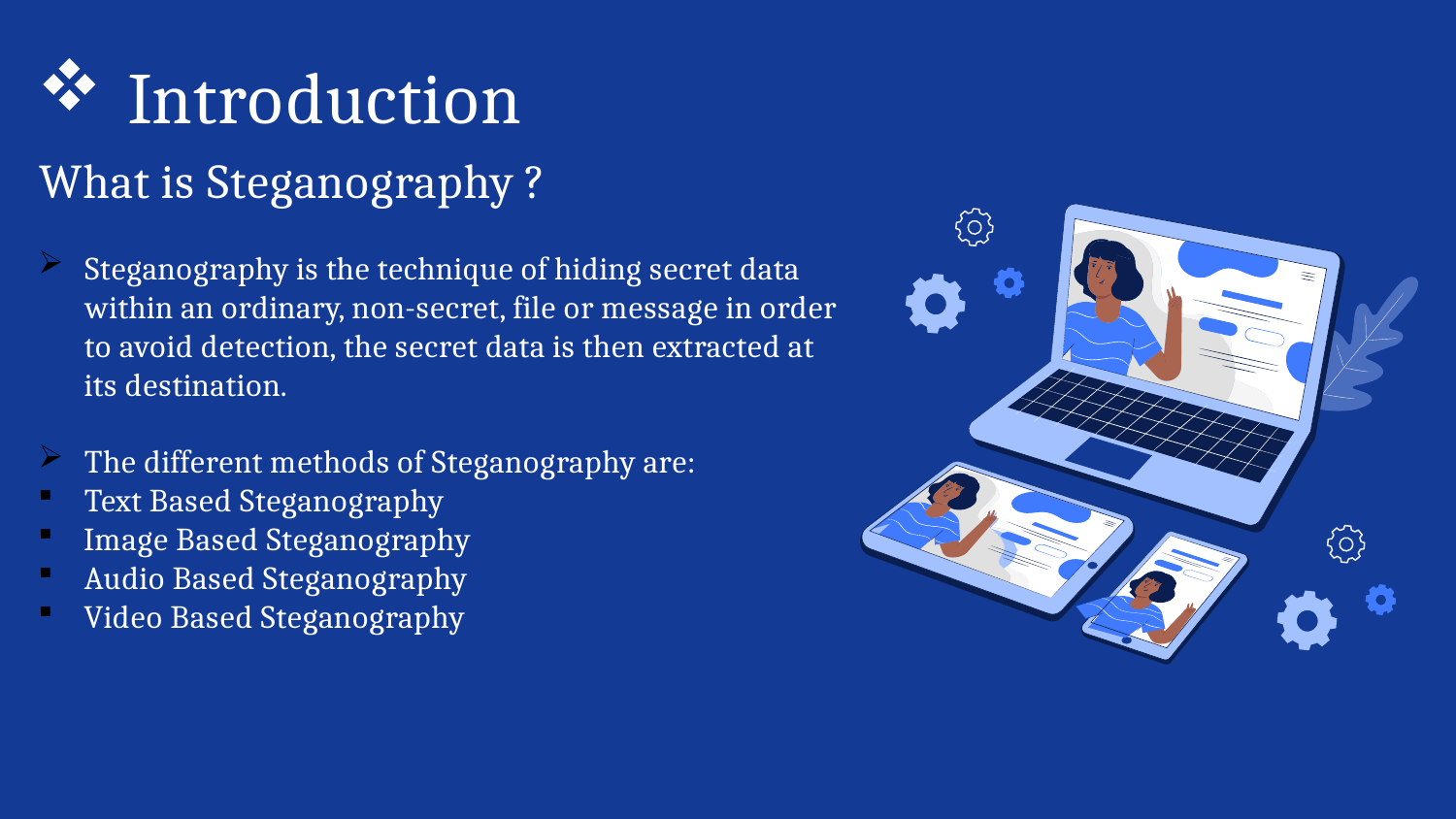

# Introduction
What is Steganography ?

Steganography is the technique of hiding secret data within an ordinary, non-secret, file or message in order to avoid detection, the secret data is then extracted at its destination.

The different methods of Steganography are:
Text Based Steganography
Image Based Steganography
Audio Based Steganography
Video Based Steganography

What is Image Based Steganography ?